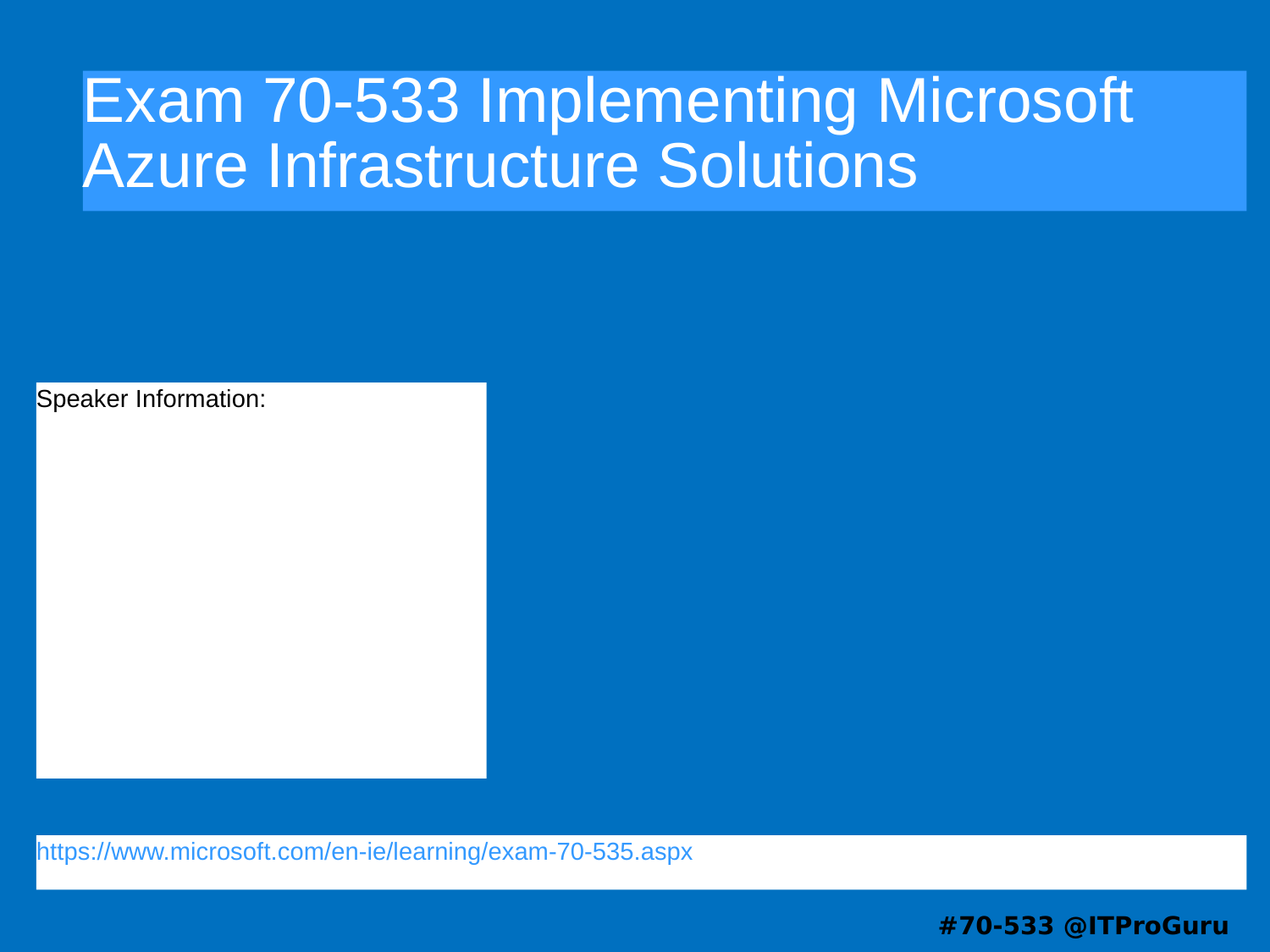

# Exam 70-533 Implementing Microsoft Azure Infrastructure Solutions

Speaker Information:

https://www.microsoft.com/en-ie/learning/exam-70-535.aspx